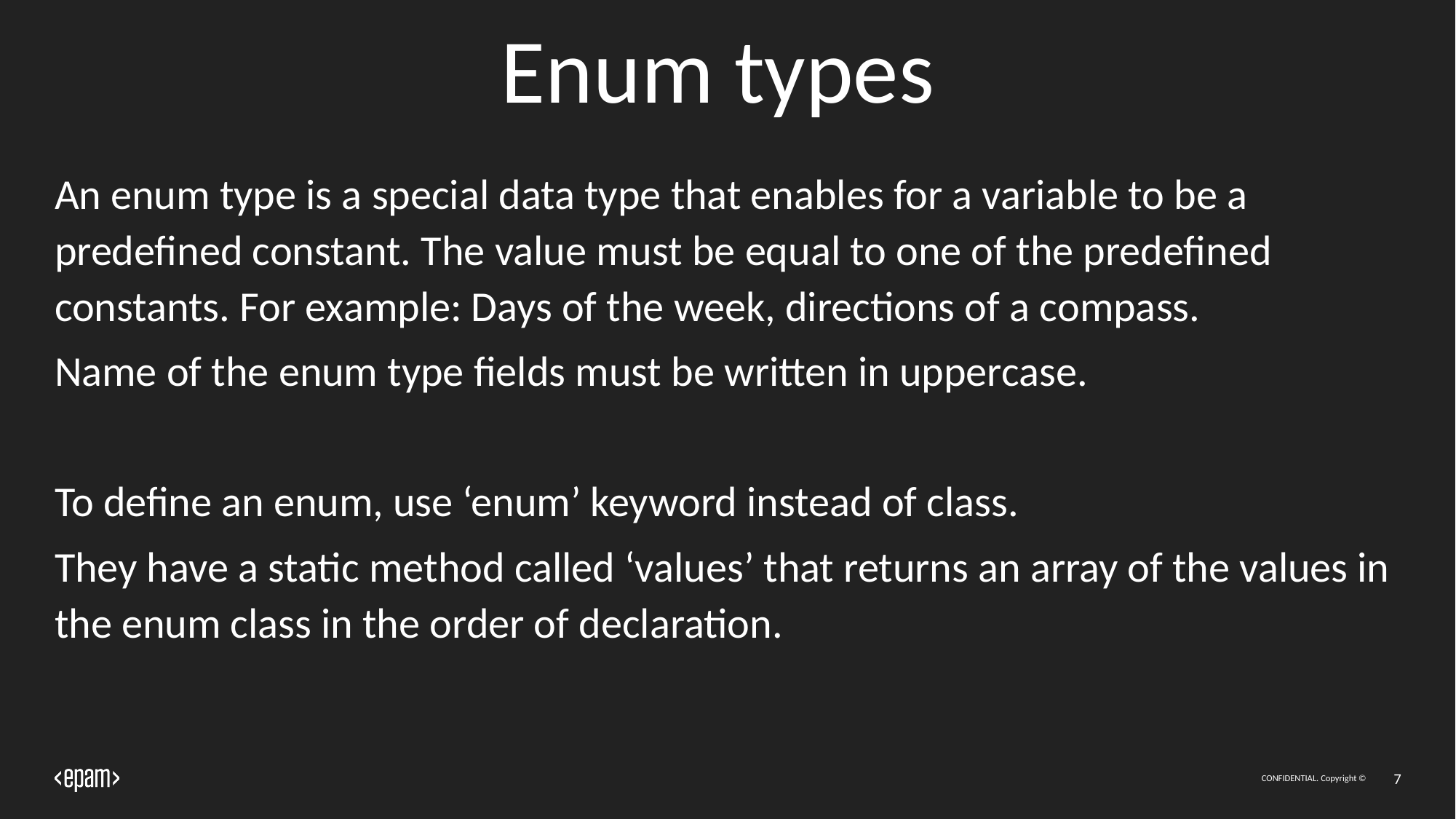

# Enum types
An enum type is a special data type that enables for a variable to be a predefined constant. The value must be equal to one of the predefined constants. For example: Days of the week, directions of a compass.
Name of the enum type fields must be written in uppercase.

To define an enum, use ‘enum’ keyword instead of class.
They have a static method called ‘values’ that returns an array of the values in the enum class in the order of declaration.